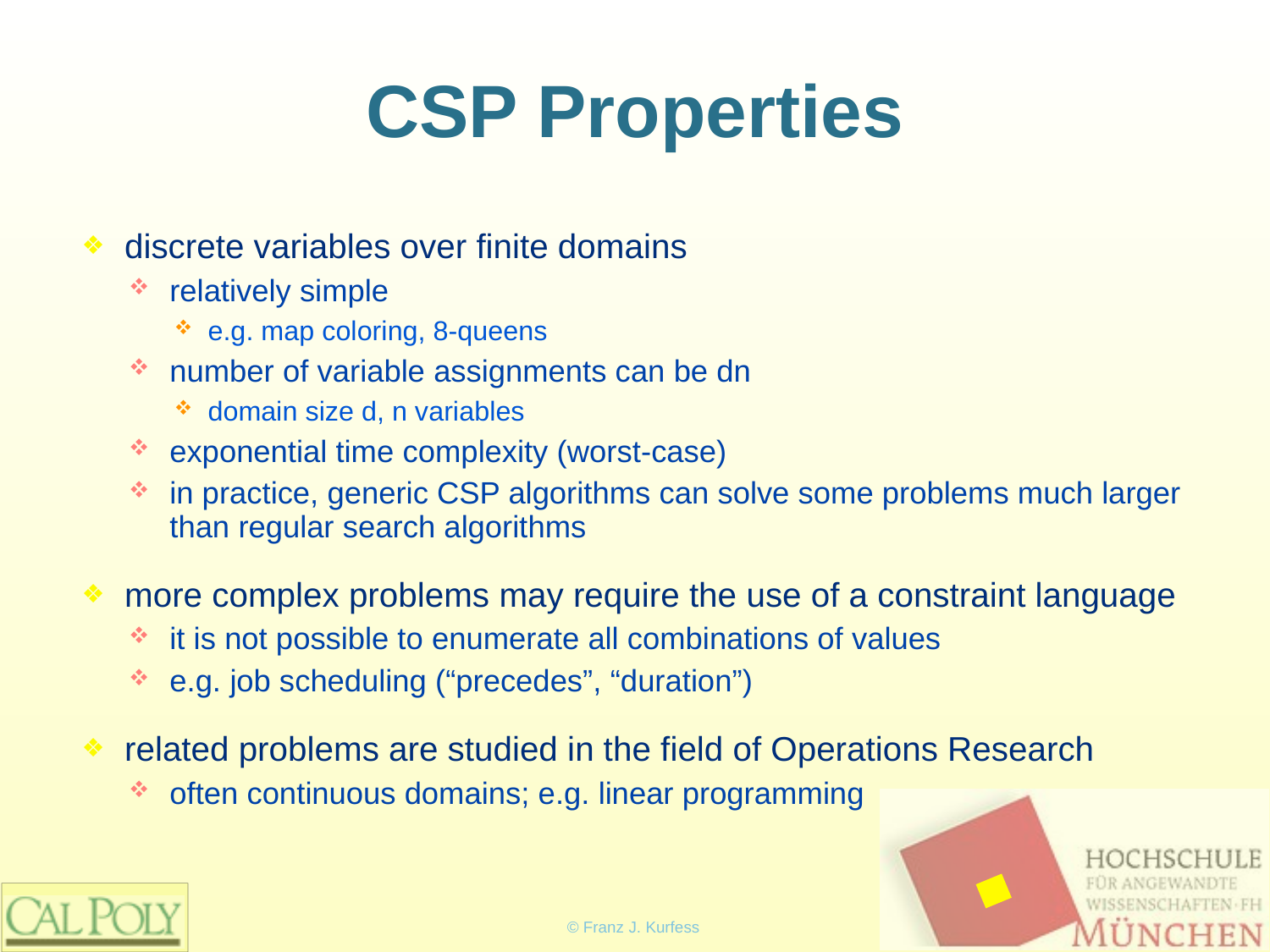

# CSP Properties
discrete variables over finite domains
relatively simple
e.g. map coloring, 8-queens
number of variable assignments can be dn
domain size d, n variables
exponential time complexity (worst-case)
in practice, generic CSP algorithms can solve some problems much larger than regular search algorithms
more complex problems may require the use of a constraint language
it is not possible to enumerate all combinations of values
e.g. job scheduling (“precedes”, “duration”)
related problems are studied in the field of Operations Research
often continuous domains; e.g. linear programming
83